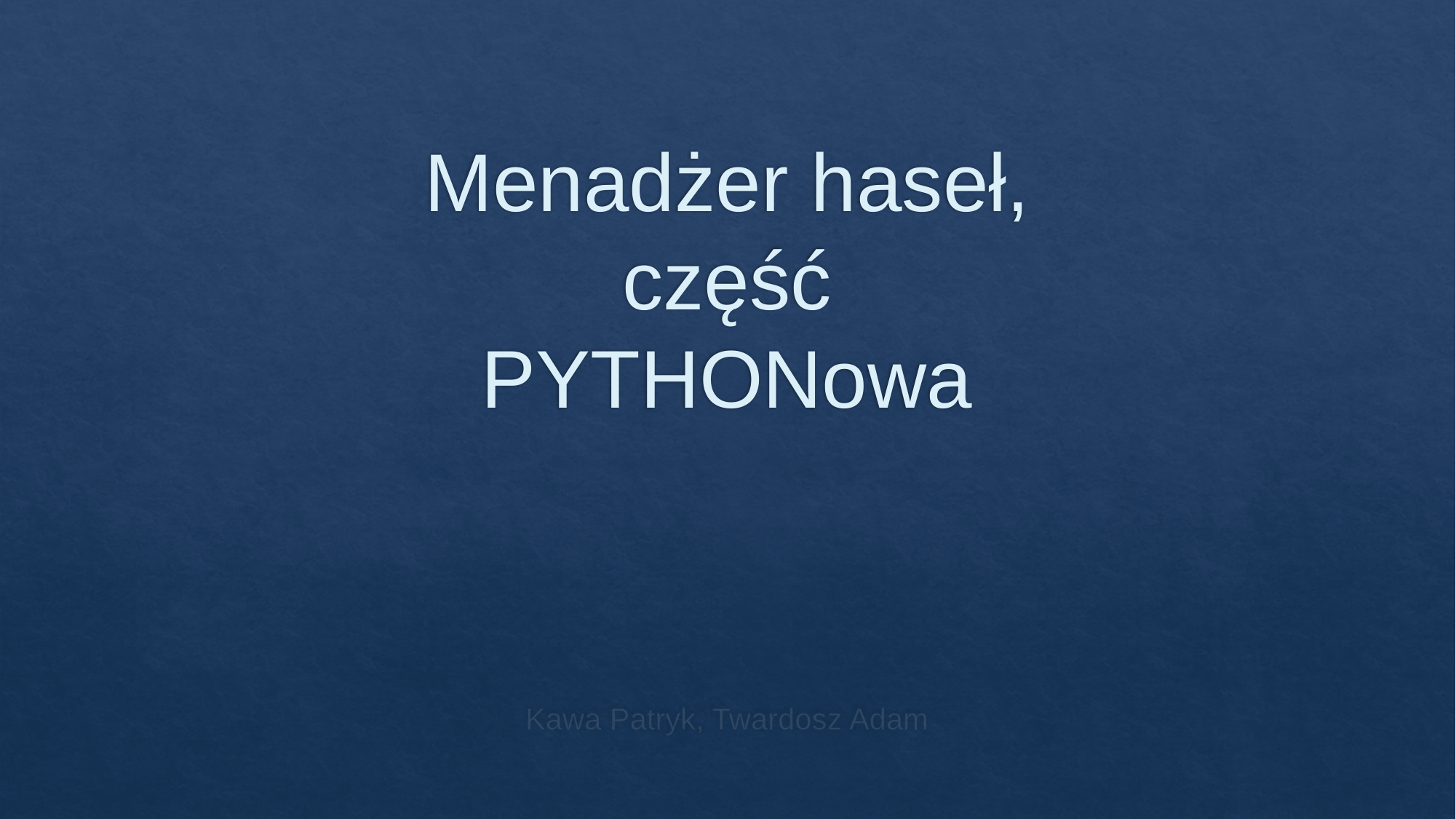

# Menadżer haseł, część PYTHONowa
Kawa Patryk, Twardosz Adam